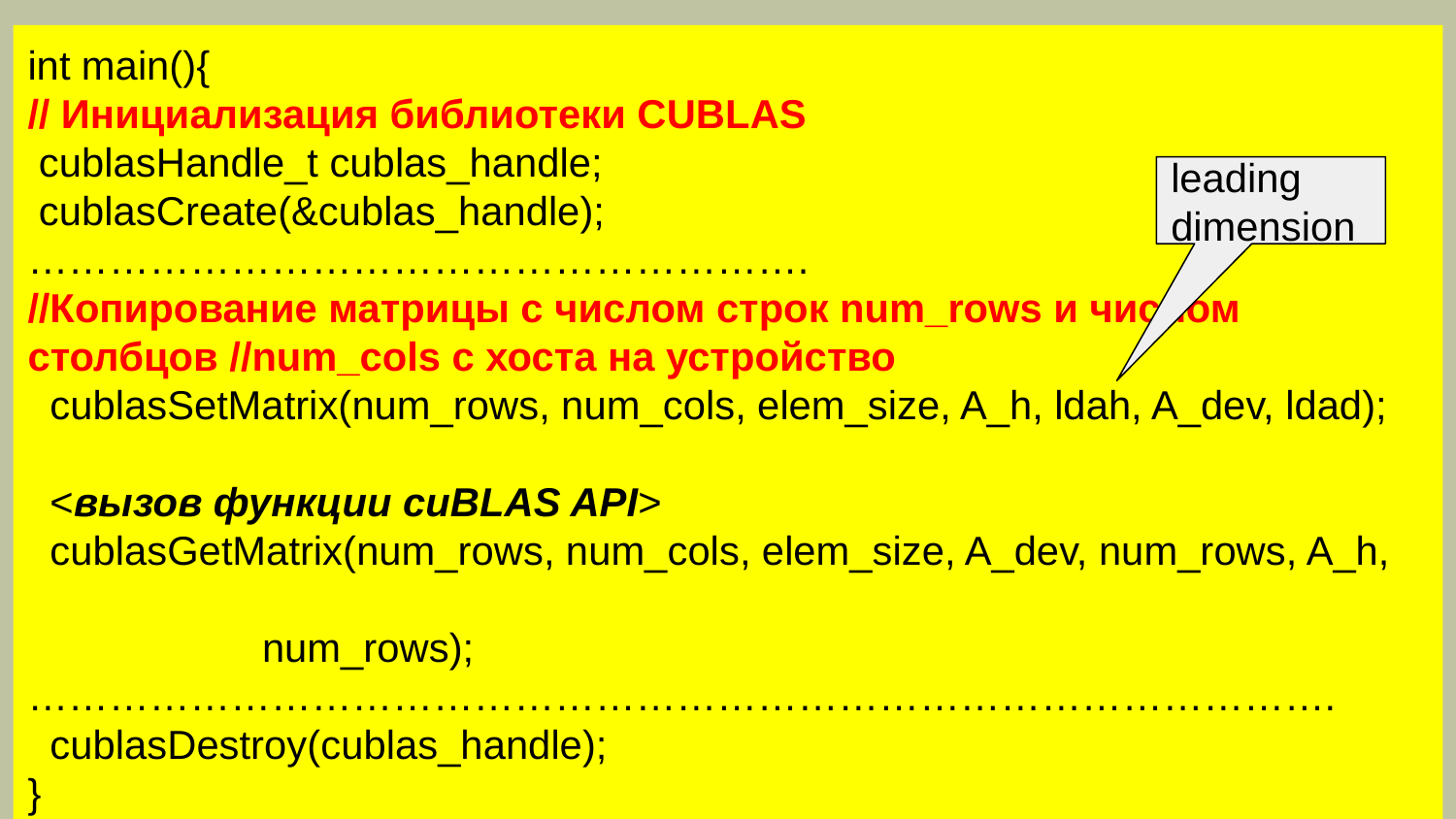

int main(){
// Инициализация библиотеки CUBLAS
 cublasHandle_t cublas_handle;
 cublasCreate(&cublas_handle);
………………………………………………….
//Копирование матрицы с числом строк num_rows и числом столбцов //num_cols с хоста на устройство
  cublasSetMatrix(num_rows, num_cols, elem_size, A_h, ldah, A_dev, ldad);
  <вызов функции cuBLAS API>
  cublasGetMatrix(num_rows, num_cols, elem_size, A_dev, num_rows, A_h,
 							                                                        num_rows);
…………………………………………………………………………………….
  cublasDestroy(cublas_handle);
}
leading dimension